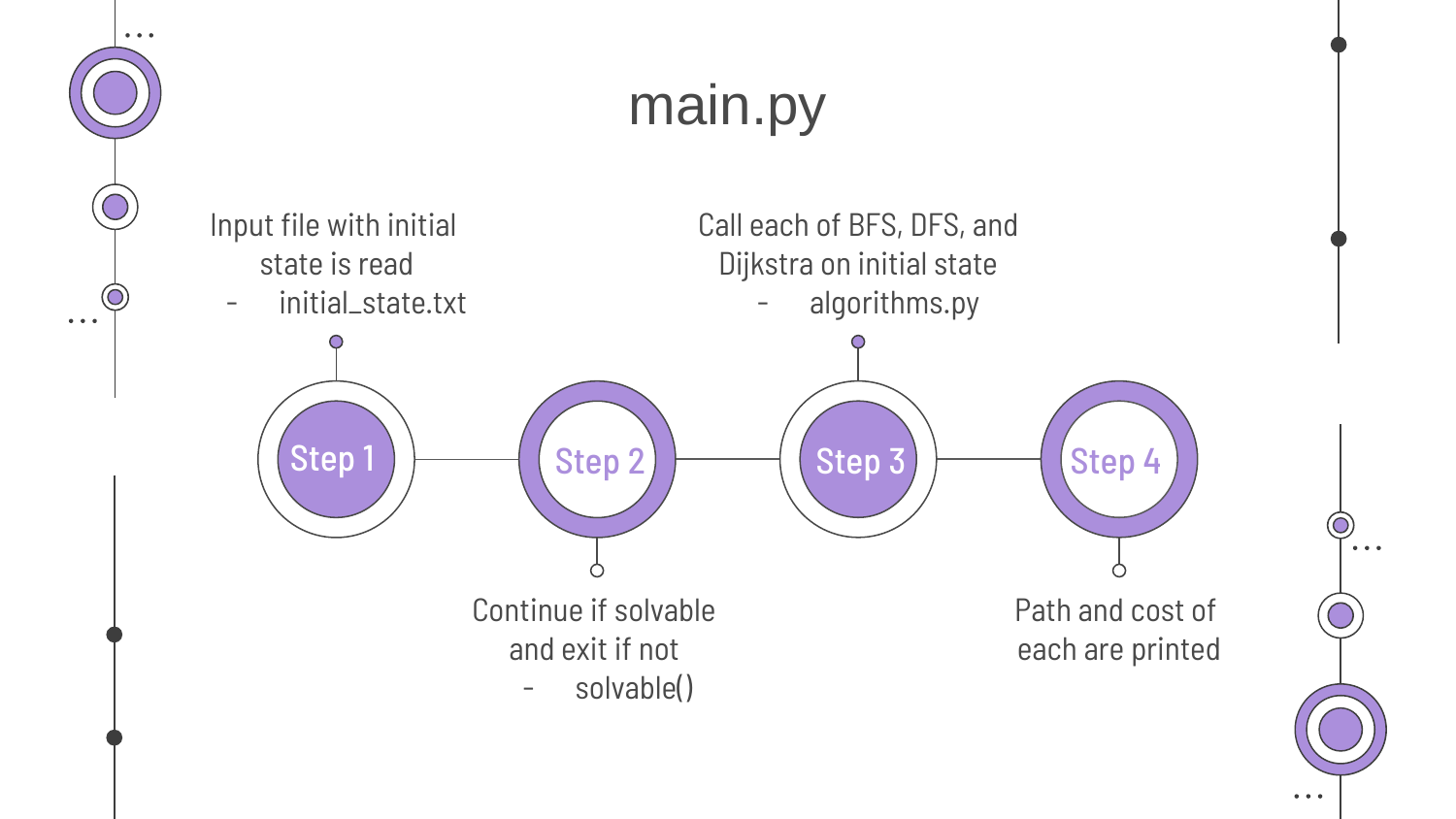

# main.py
Input file with initial
state is read
initial_state.txt
Call each of BFS, DFS, and Dijkstra on initial state
algorithms.py

Step 1
Step 2
Step 3
Step 4
Continue if solvable
and exit if not
solvable()
Path and cost of
each are printed